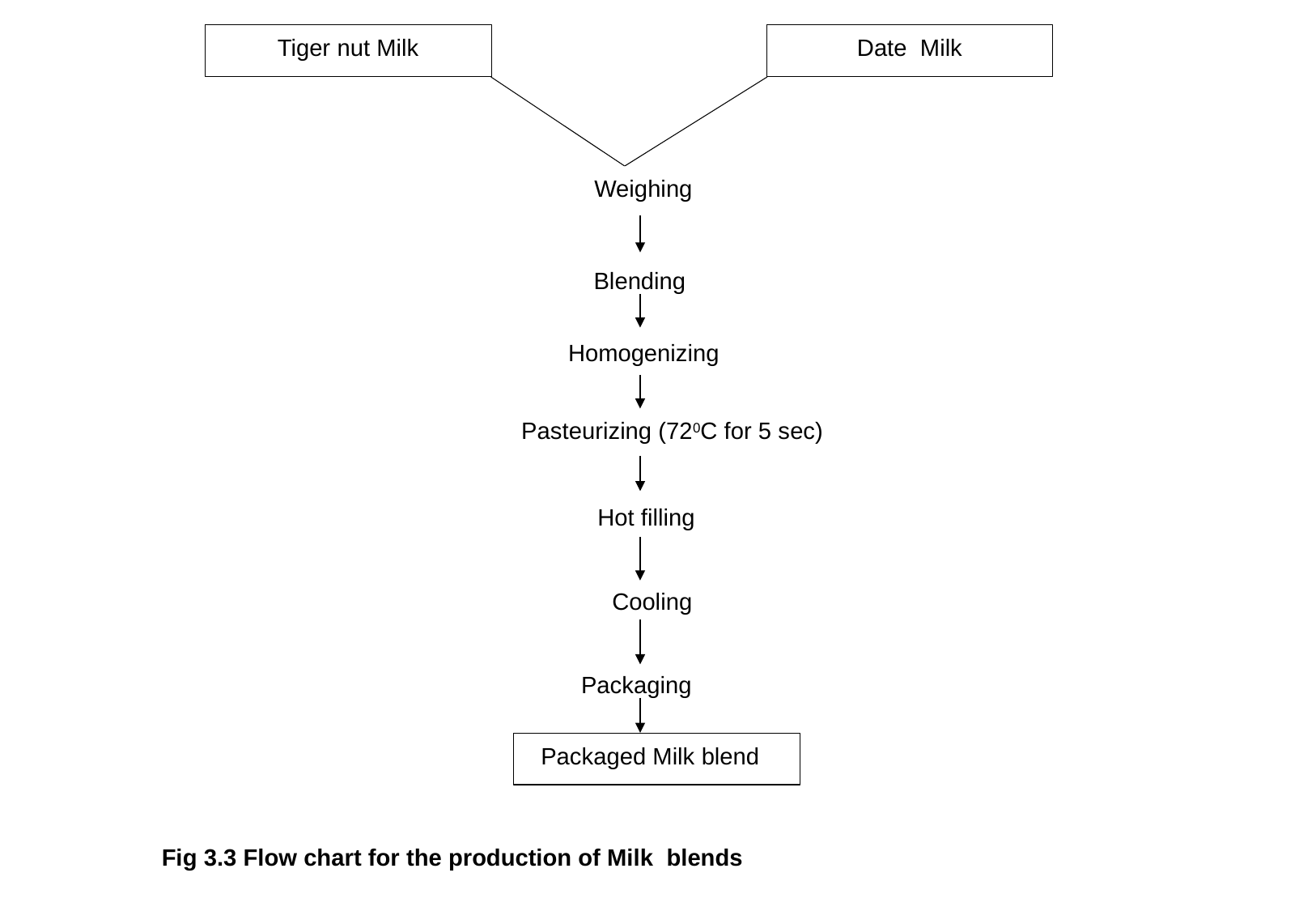

Tiger nut Milk
Date  Milk

Weighing
Blending
Homogenizing
Pasteurizing (720C for 5 sec)
Hot filling
Cooling
Packaging
Packaged Milk blend
Fig 3.3 Flow chart for the production of Milk  blends